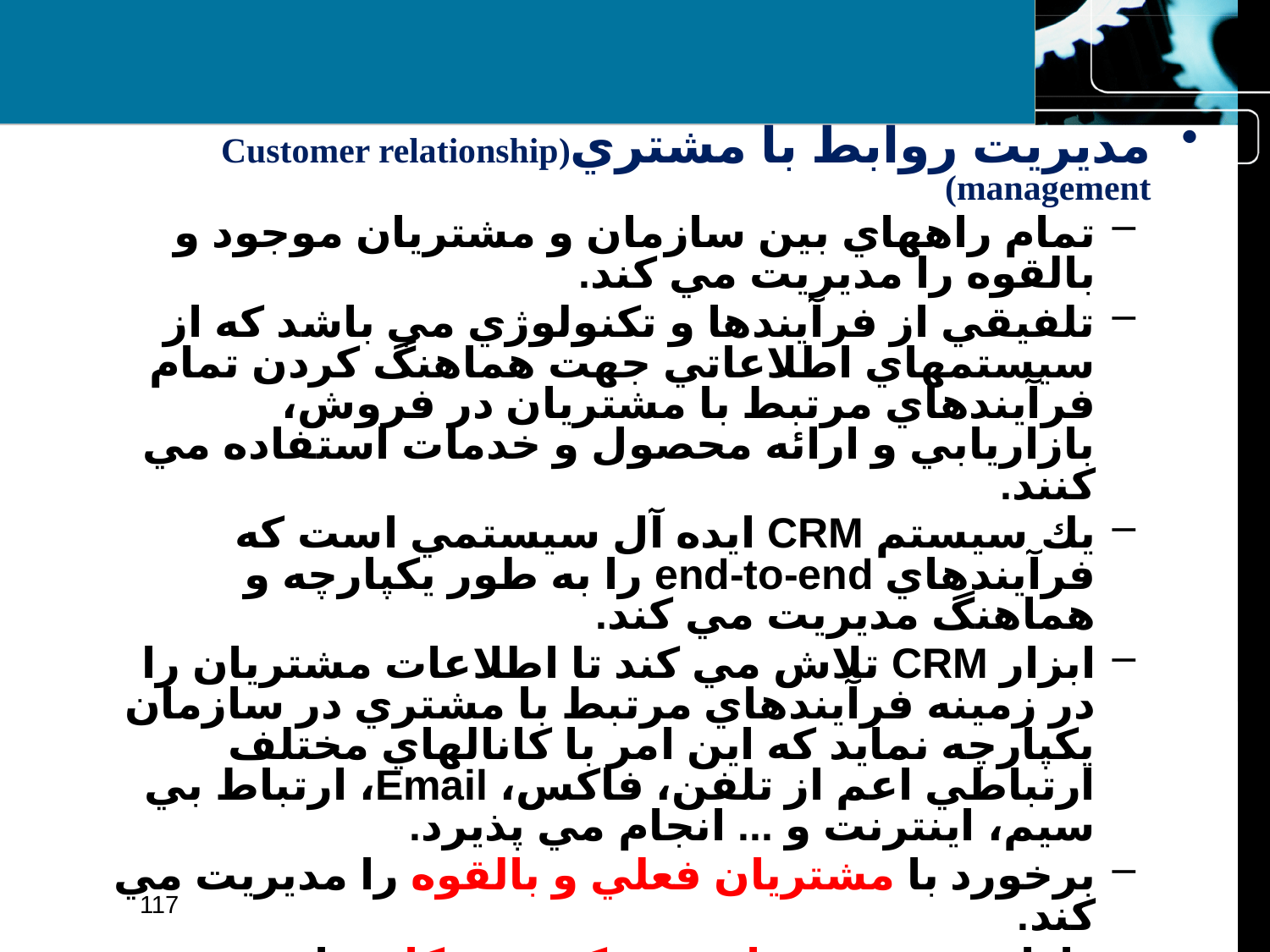

#
مديريت روابط با مشتري(Customer relationship management)
تمام راههاي بين سازمان و مشتريان موجود و بالقوه را مديريت مي كند.
تلفيقي از فرآيندها و تكنولوژي مي باشد كه از سيستمهاي اطلاعاتي جهت هماهنگ كردن تمام فرآيندهاي مرتبط با مشتريان در فروش، بازاريابي و ارائه محصول و خدمات استفاده مي كنند.
يك سيستم CRM ايده آل سيستمي است كه فرآيندهاي end-to-end را به طور يكپارچه و هماهنگ مديريت مي كند.
ابزار CRM تلاش مي كند تا اطلاعات مشتريان را در زمينه فرآيندهاي مرتبط با مشتري در سازمان يكپارچه نمايد كه اين امر با كانالهاي مختلف ارتباطي اعم از تلفن، فاكس، Email، ارتباط بي سيم، اينترنت و ... انجام مي پذيرد.
برخورد با مشتريان فعلي و بالقوه را مديريت مي کند.
داراي دو جنبه فناوري و کسب و کاري است.
از سيستمهاي اطلاعاتي براي هماهنگ کردن فرآيندهاي مربوط به مشتري در فروش، بازاريابي، و خدمات استفاده مي شود.
تعامل با مشتريان را تحت نظر دارد.
داده هاي جمع آوري شده را براي بهينه کردن سودآوري، رضايت مشتري، و حفظ مشتري تحليل مي کند.
117